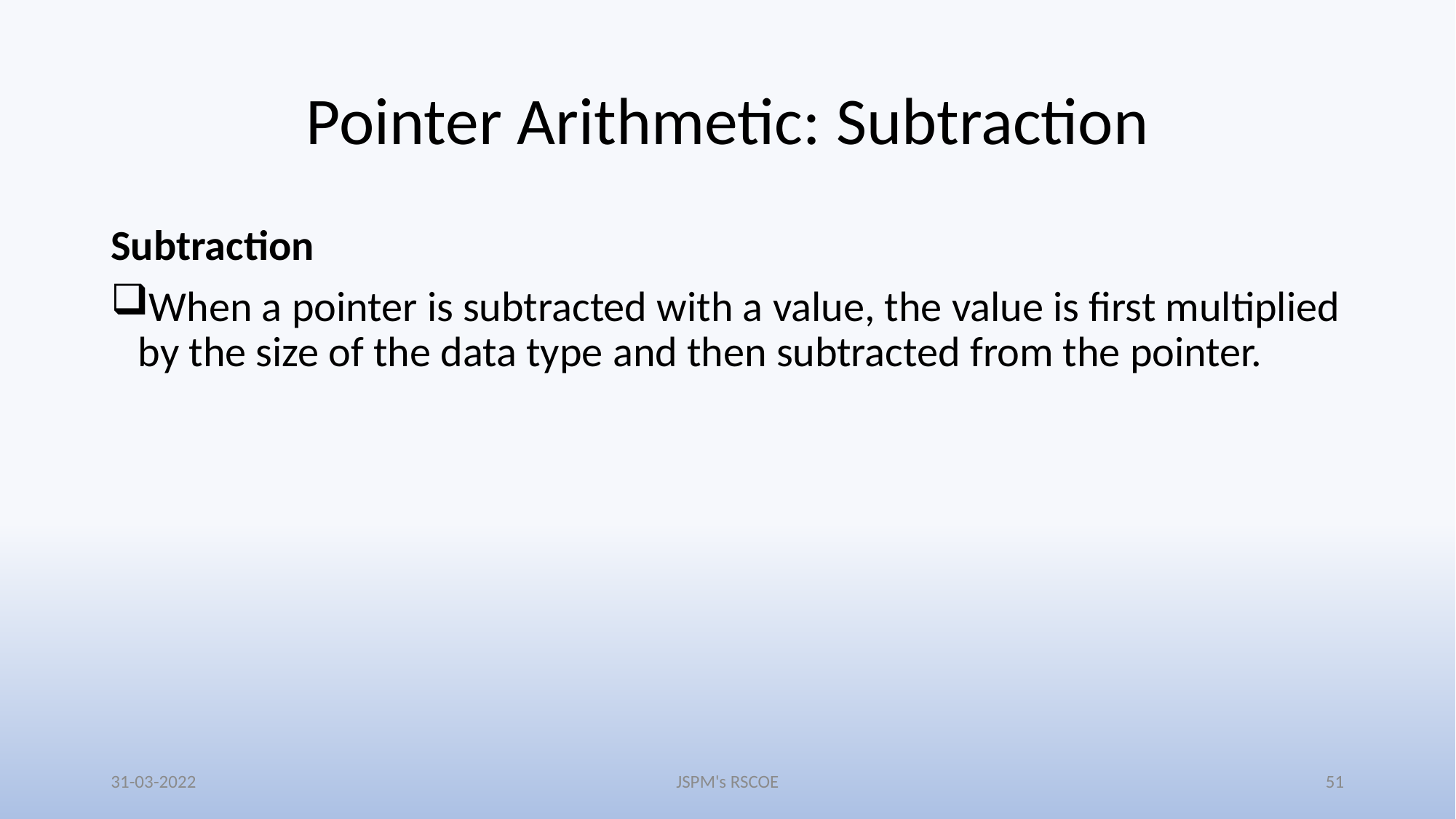

# Pointer Arithmetic: Subtraction
Subtraction
When a pointer is subtracted with a value, the value is first multiplied by the size of the data type and then subtracted from the pointer.
31-03-2022
JSPM's RSCOE
51